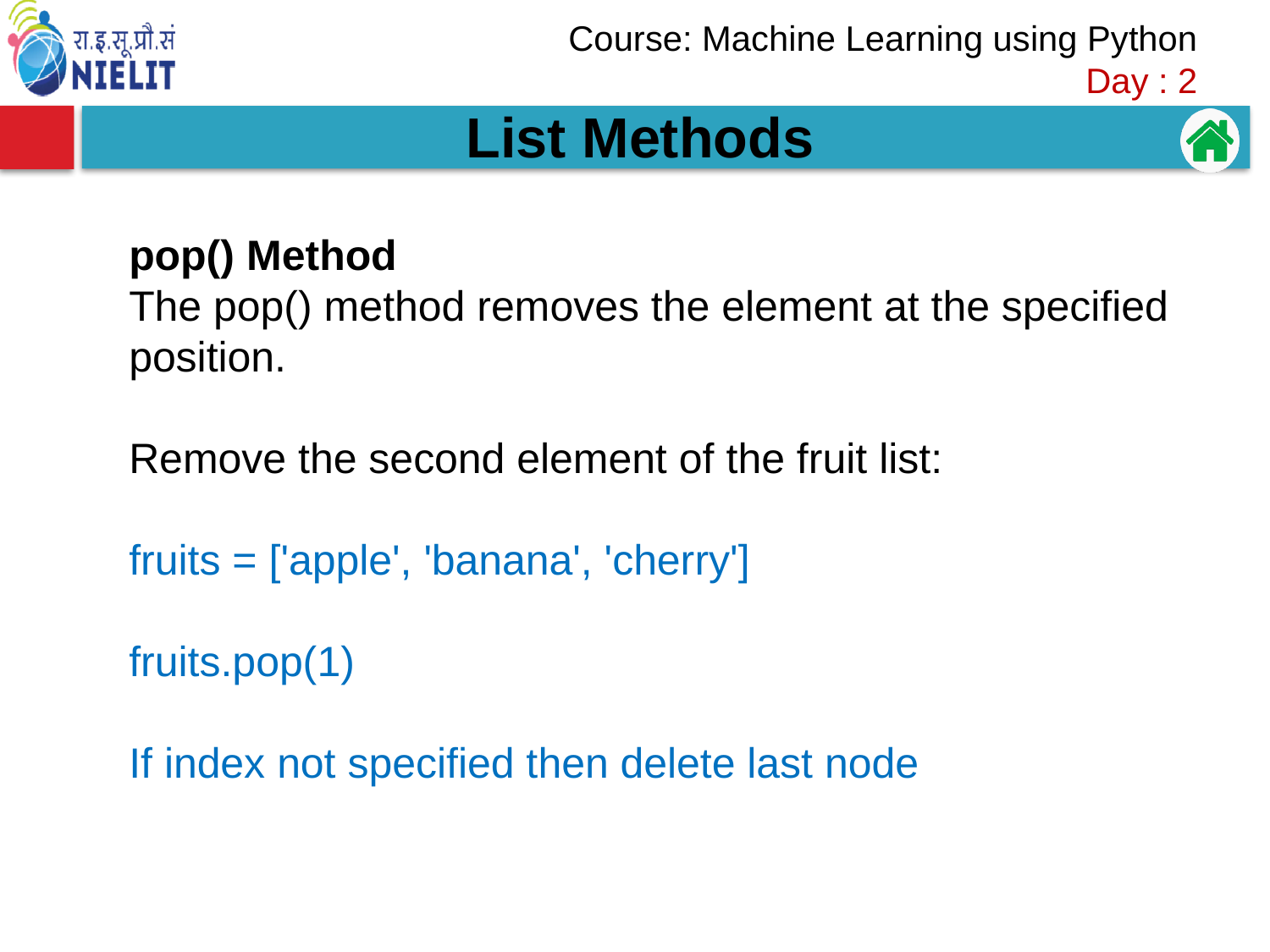

List Methods
pop() Method
The pop() method removes the element at the specified position.

Remove the second element of the fruit list:

fruits = ['apple', 'banana', 'cherry']
fruits.pop(1)

If index not specified then delete last node